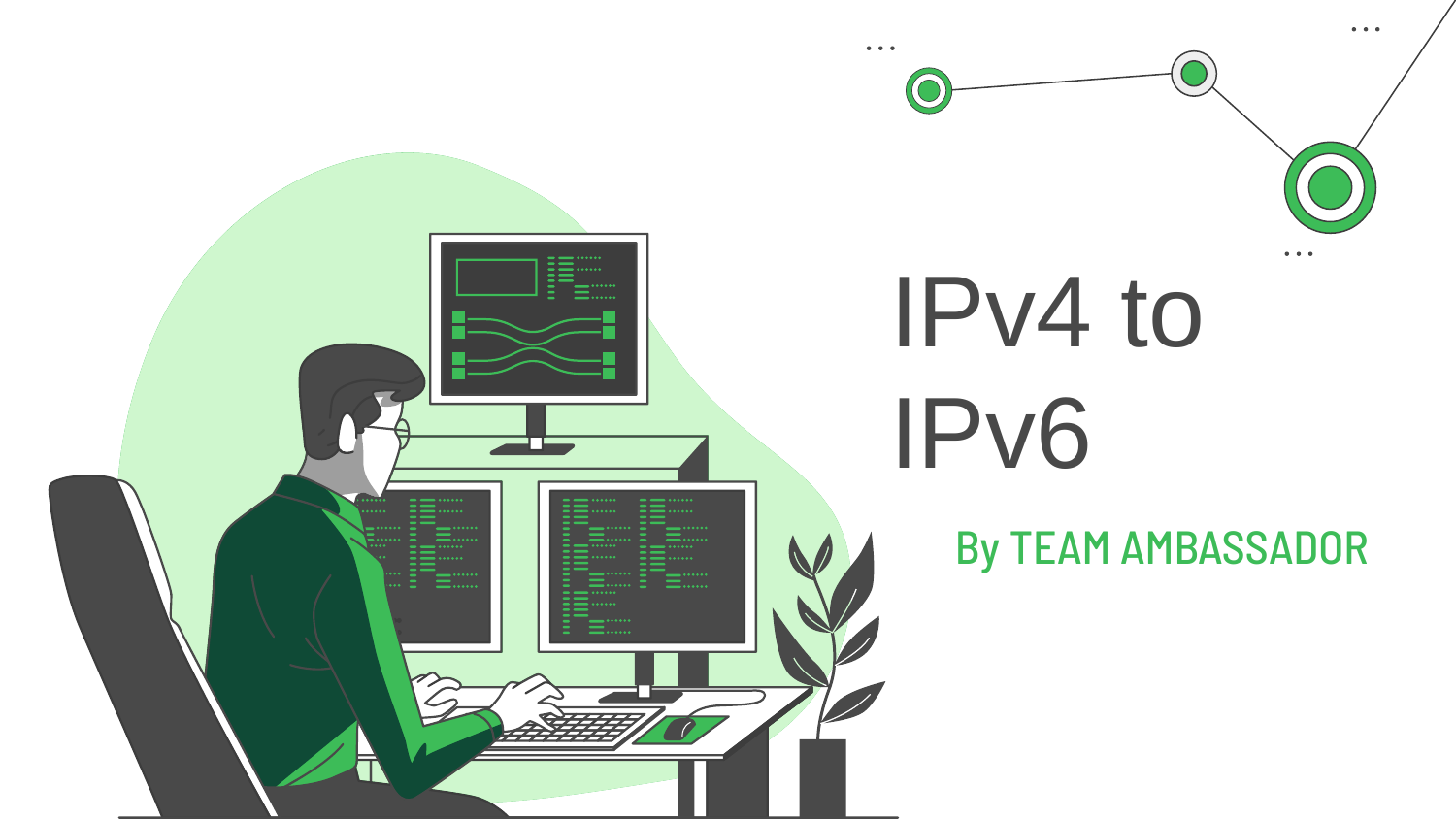

# IPv4 to IPv6
By TEAM AMBASSADOR